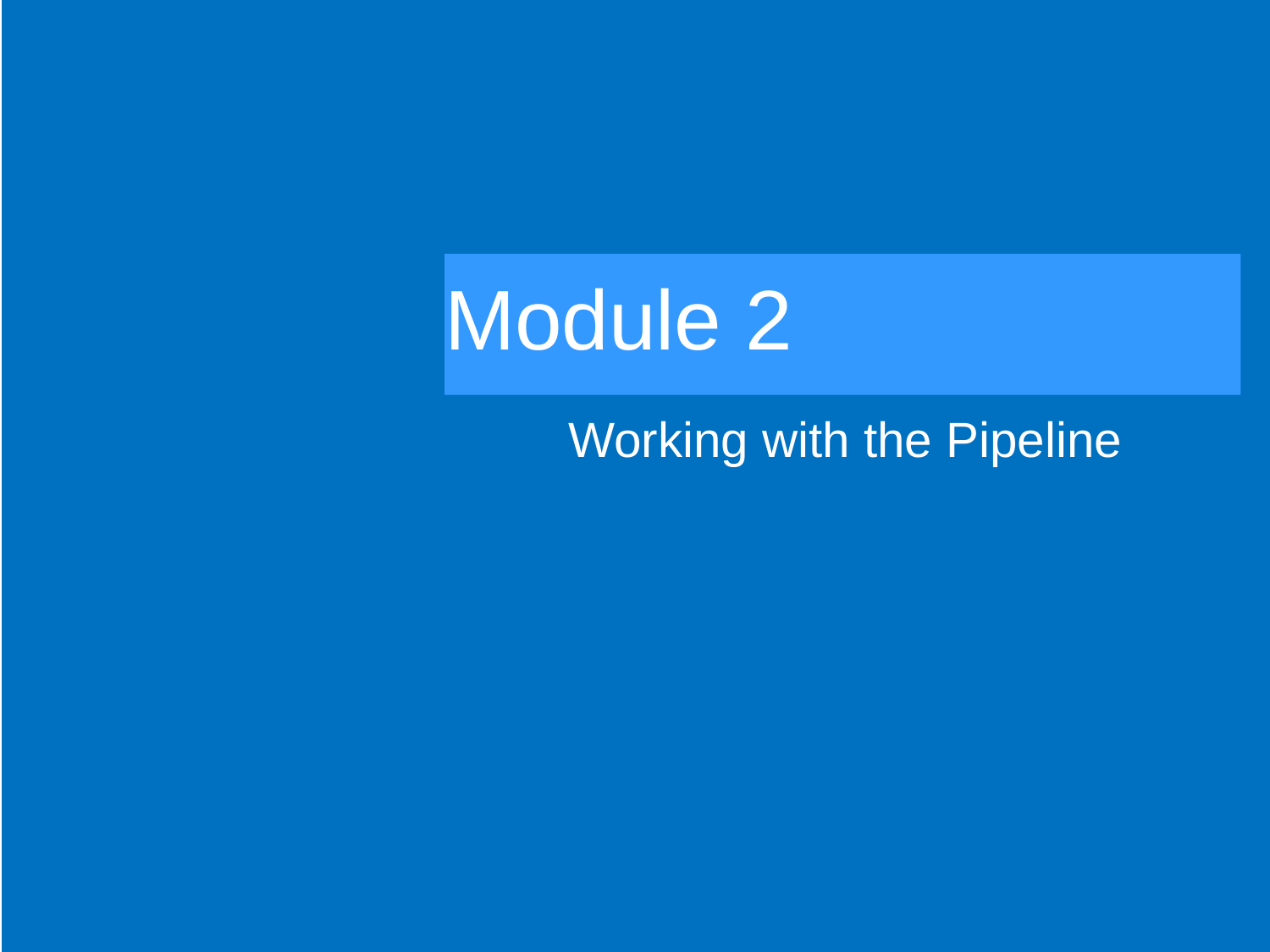

# Module 2
Working with the Pipeline